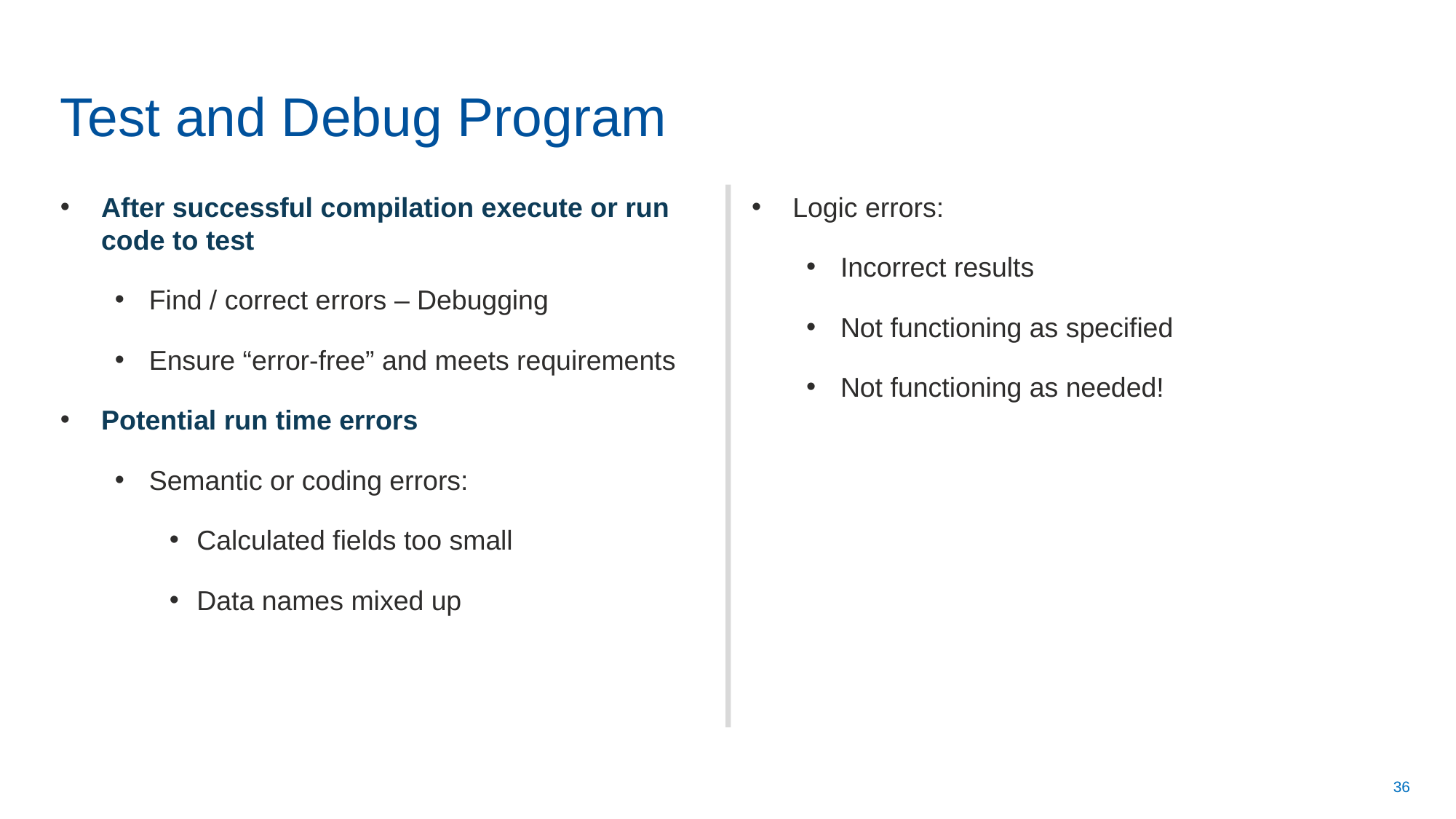

# Test and Debug Program
After successful compilation execute or run code to test
Find / correct errors – Debugging
Ensure “error-free” and meets requirements
Potential run time errors
Semantic or coding errors:
Calculated fields too small
Data names mixed up
Logic errors:
Incorrect results
Not functioning as specified
Not functioning as needed!